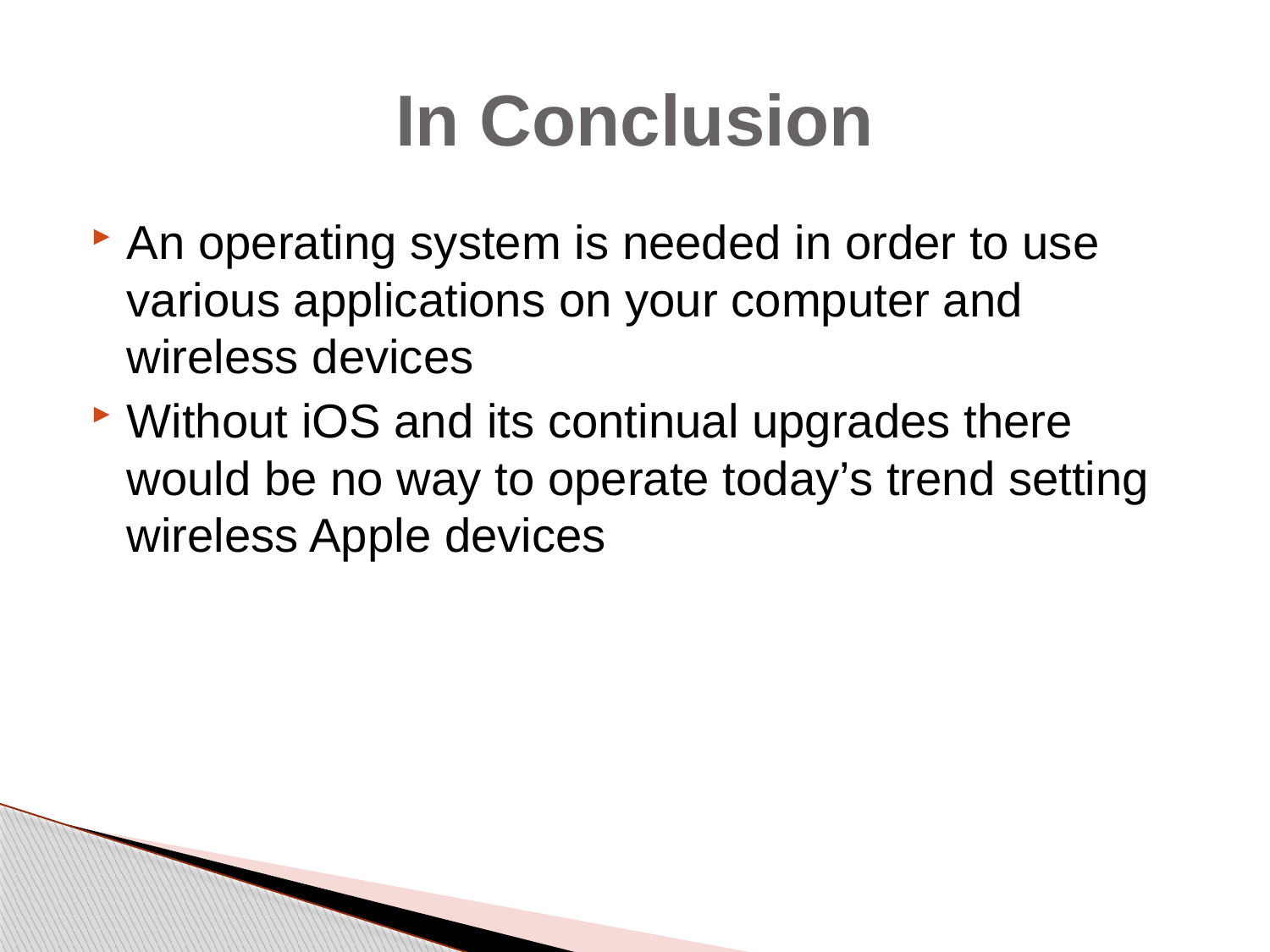

# In Conclusion
An operating system is needed in order to use various applications on your computer and wireless devices
Without iOS and its continual upgrades there would be no way to operate today’s trend setting wireless Apple devices